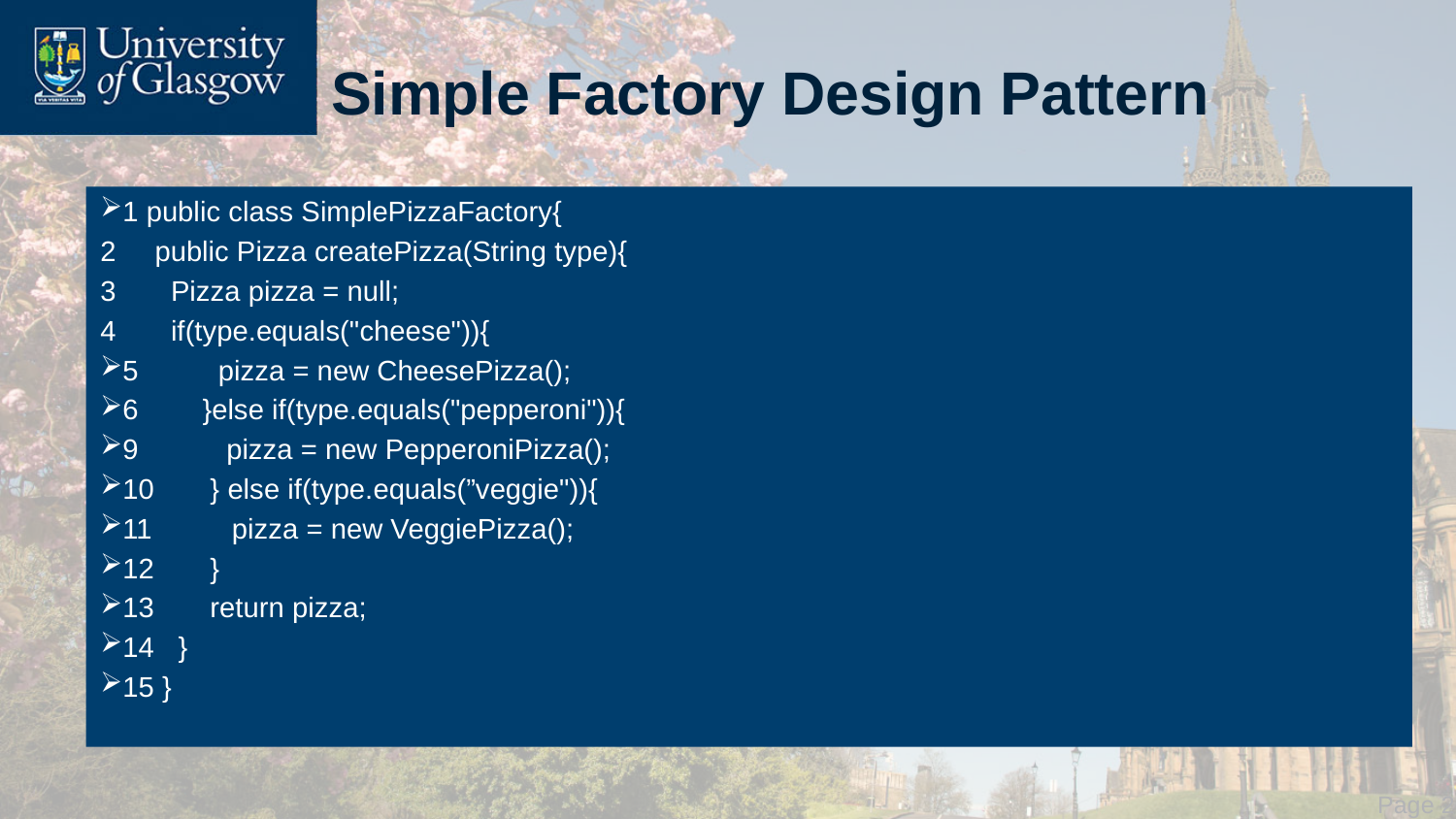

# Simple Factory Design Pattern
1 public class SimplePizzaFactory{
public Pizza createPizza(String type){
  Pizza pizza = null;
  if(type.equals("cheese")){
5          pizza = new CheesePizza();
6        }else if(type.equals("pepperoni")){
9           pizza = new PepperoniPizza();
10       } else if(type.equals(”veggie")){
11          pizza = new VeggiePizza();
12       }
13       return pizza;
14   }
15 }

 Page 26